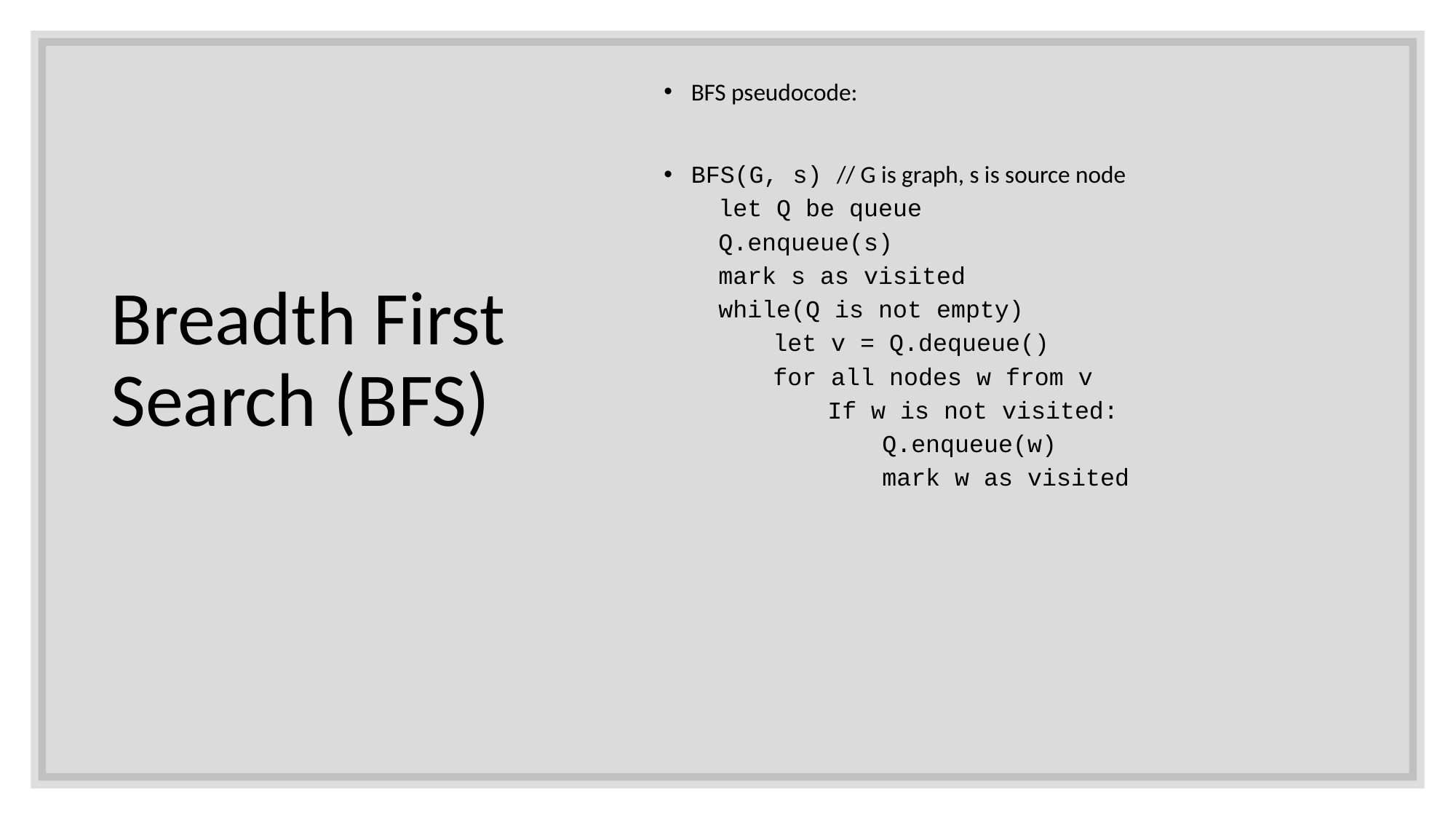

BFS pseudocode:

BFS(G, s) // G is graph, s is source node
let Q be queue
Q.enqueue(s)
mark s as visited
while(Q is not empty)
let v = Q.dequeue()
for all nodes w from v
If w is not visited:
Q.enqueue(w)
mark w as visited

# Breadth First Search (BFS)